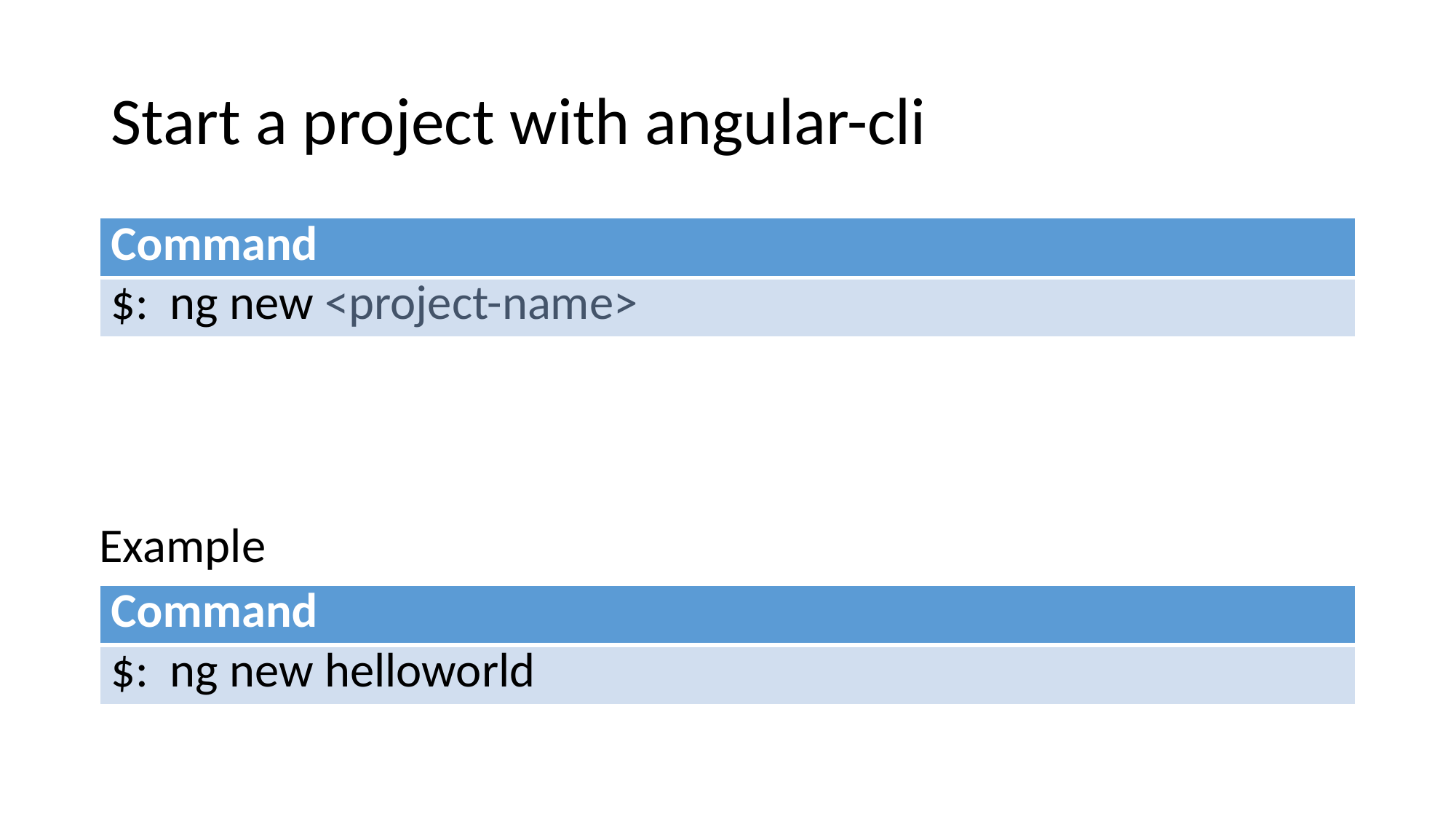

# Start a project with angular-cli
| Command |
| --- |
| $: ng new <project-name> |
Example
| Command |
| --- |
| $: ng new helloworld |